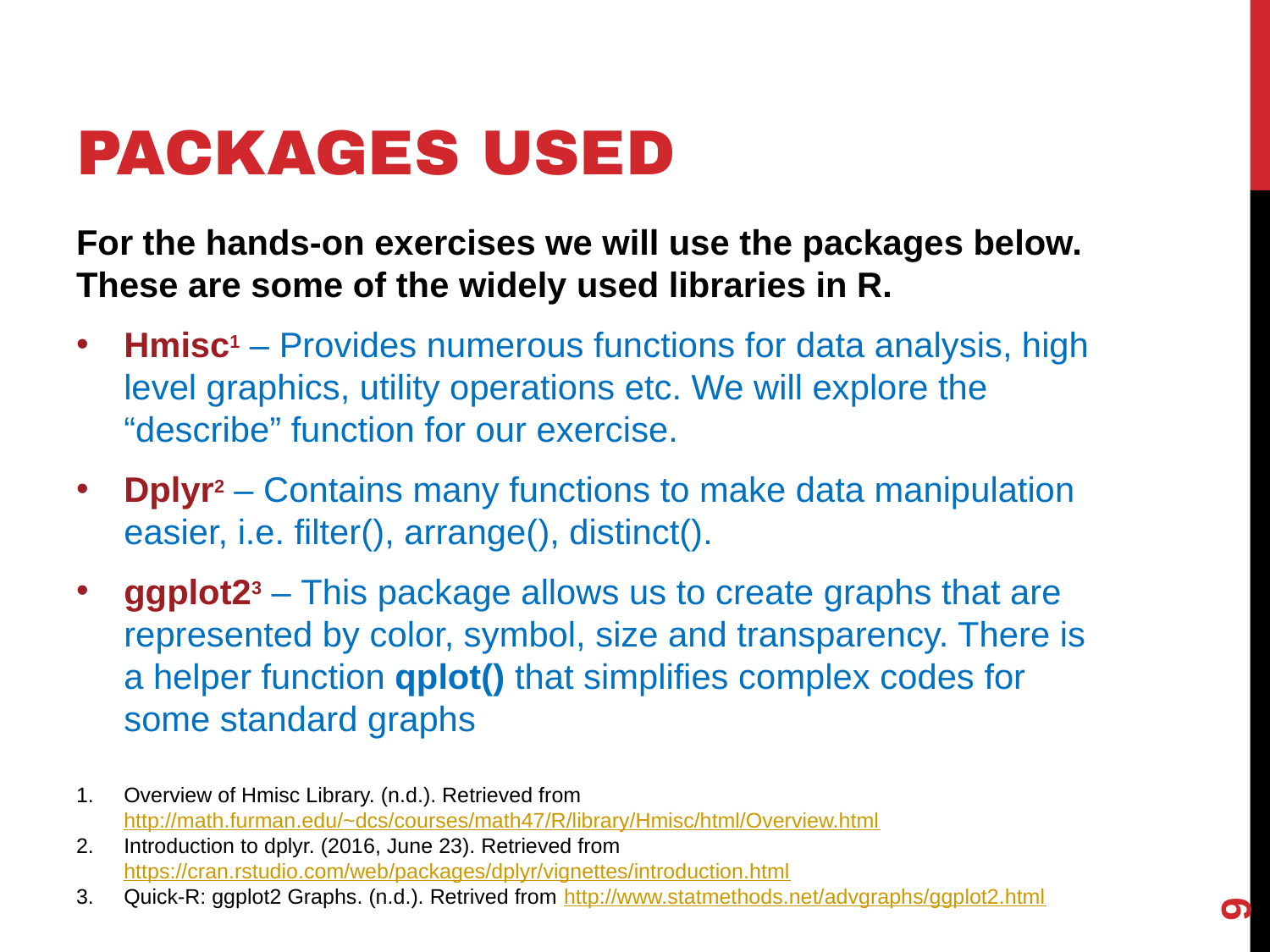

# PACKAGES USED
For the hands-on exercises we will use the packages below. These are some of the widely used libraries in R.
Hmisc1 – Provides numerous functions for data analysis, high level graphics, utility operations etc. We will explore the “describe” function for our exercise.
Dplyr2 – Contains many functions to make data manipulation easier, i.e. filter(), arrange(), distinct().
ggplot23 – This package allows us to create graphs that are represented by color, symbol, size and transparency. There is a helper function qplot() that simplifies complex codes for some standard graphs
Overview of Hmisc Library. (n.d.). Retrieved from http://math.furman.edu/~dcs/courses/math47/R/library/Hmisc/html/Overview.html
Introduction to dplyr. (2016, June 23). Retrieved from https://cran.rstudio.com/web/packages/dplyr/vignettes/introduction.html
Quick-R: ggplot2 Graphs. (n.d.). Retrived from http://www.statmethods.net/advgraphs/ggplot2.html

9